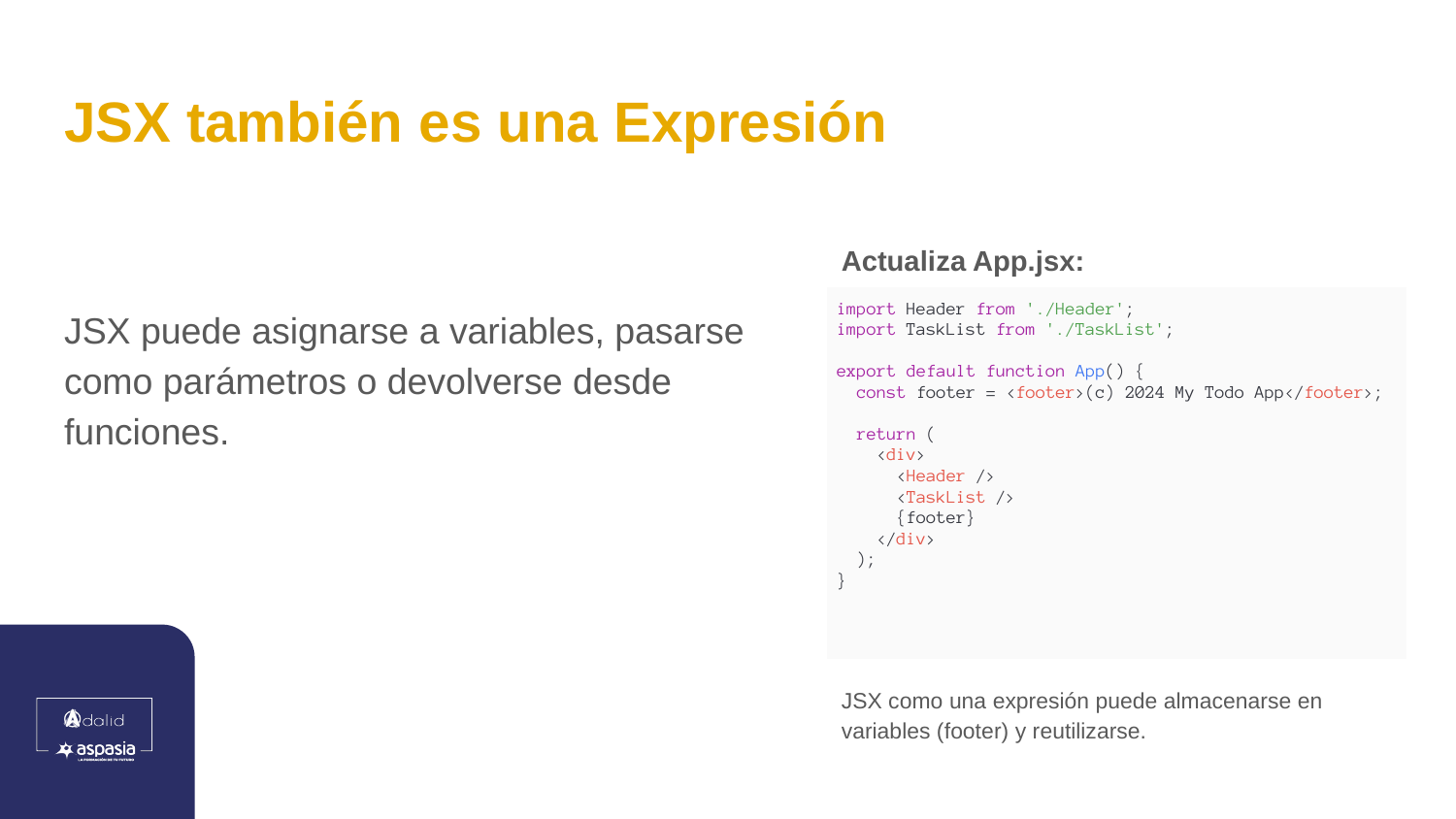

# JSX también es una Expresión
Actualiza App.jsx:
JSX puede asignarse a variables, pasarse como parámetros o devolverse desde funciones.
| import Header from './Header'; import TaskList from './TaskList'; export default function App() { const footer = <footer>(c) 2024 My Todo App</footer>; return ( <div> <Header /> <TaskList /> {footer} </div> ); } |
| --- |
JSX como una expresión puede almacenarse en variables (footer) y reutilizarse.